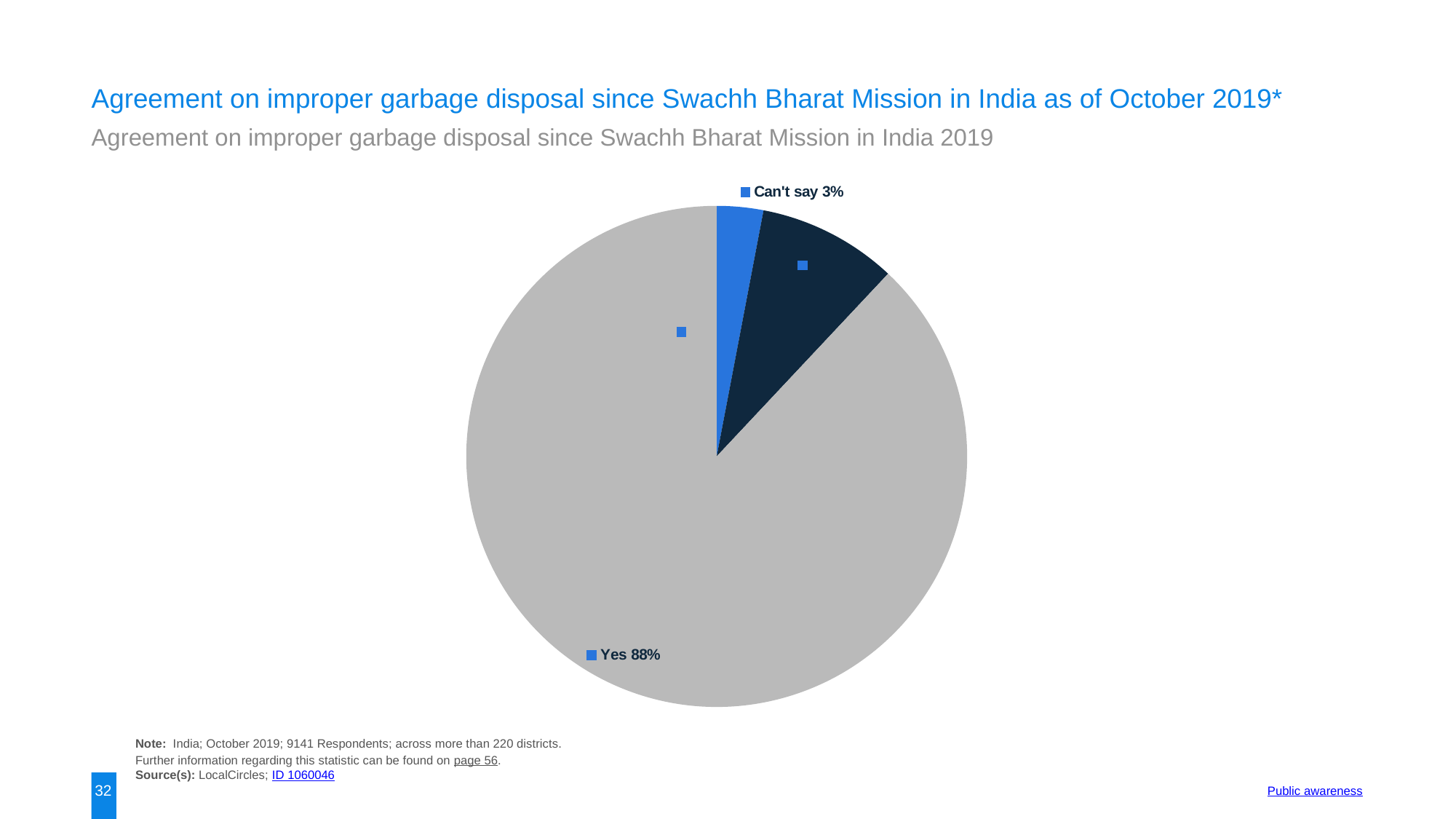

Agreement on improper garbage disposal since Swachh Bharat Mission in India as of October 2019*
Agreement on improper garbage disposal since Swachh Bharat Mission in India 2019

### Chart

| Category | data |
|---|---|
| Can't say | 0.03 |
| No | 0.09 |
| Yes | 0.88 |
Note:  India; October 2019; 9141 Respondents; across more than 220 districts.
Further information regarding this statistic can be found on page 56.
Source(s): LocalCircles; ID 1060046

32
Public awareness